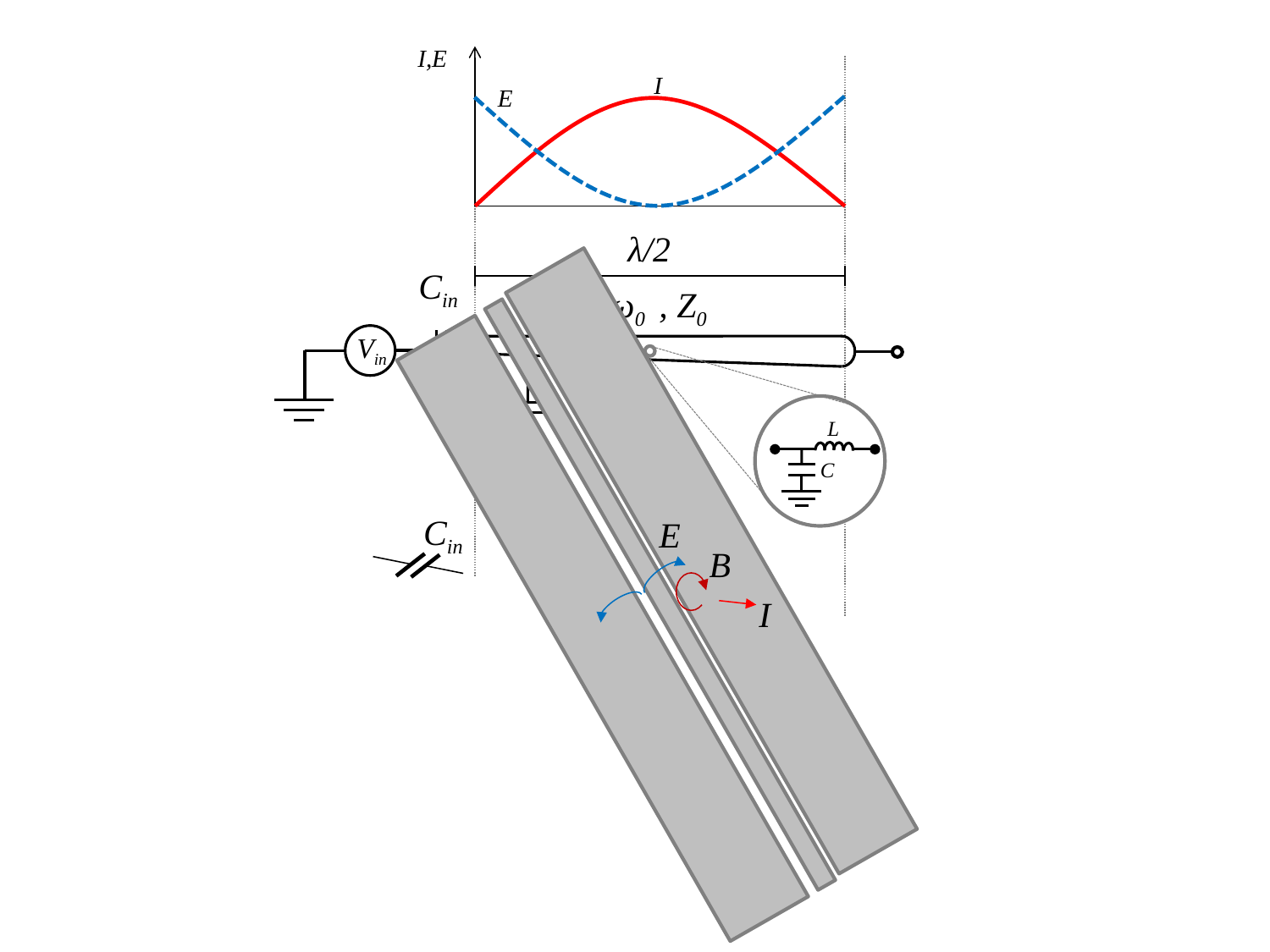

I,E
I
E

λ/2
Cin
ω0  , Z0
Vin

L

C

Cin
E

B

I